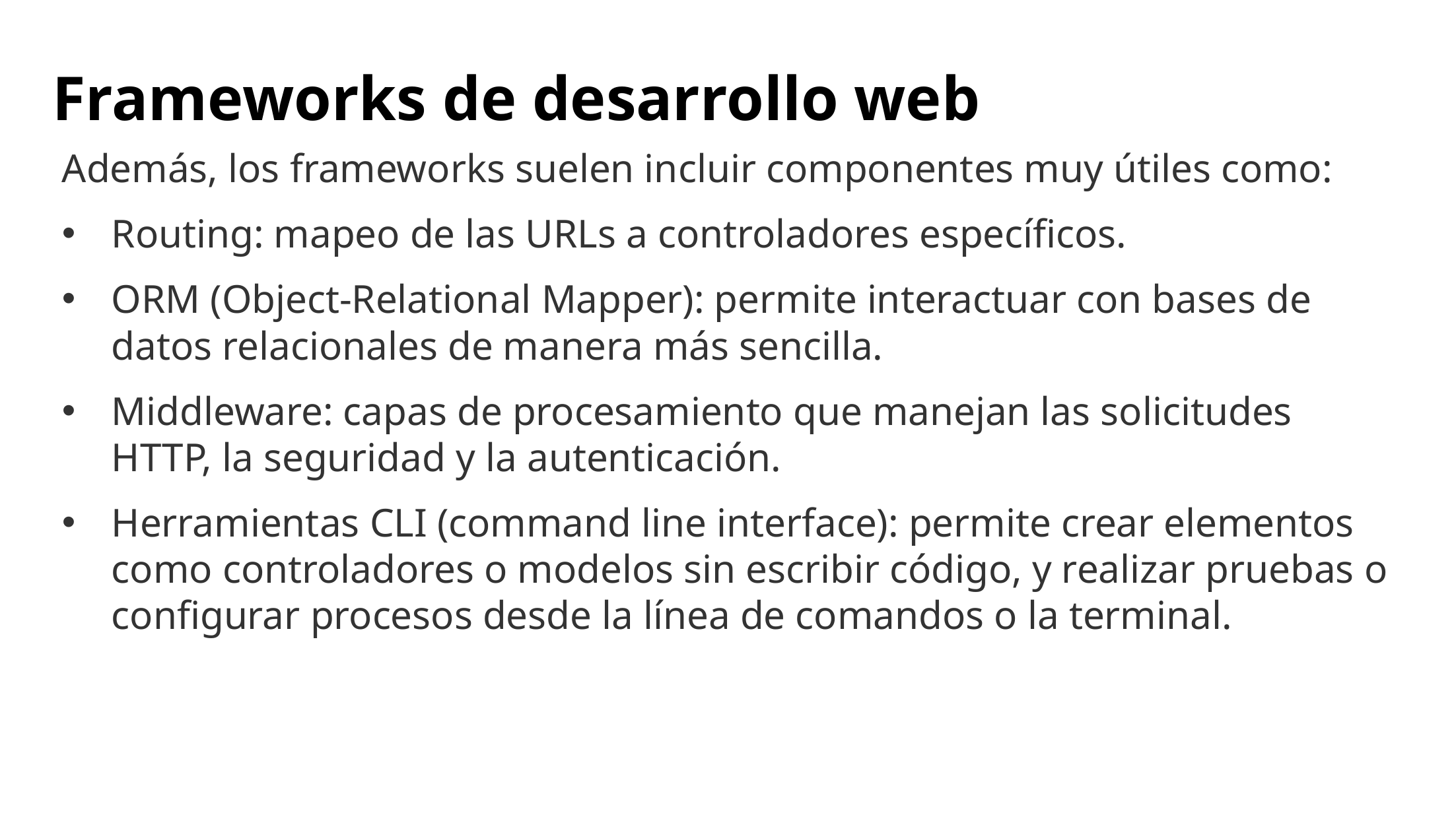

# Frameworks de desarrollo web
Además, los frameworks suelen incluir componentes muy útiles como:
Routing: mapeo de las URLs a controladores específicos.
ORM (Object-Relational Mapper): permite interactuar con bases de datos relacionales de manera más sencilla.
Middleware: capas de procesamiento que manejan las solicitudes HTTP, la seguridad y la autenticación.
Herramientas CLI (command line interface): permite crear elementos como controladores o modelos sin escribir código, y realizar pruebas o  configurar procesos desde la línea de comandos o la terminal.